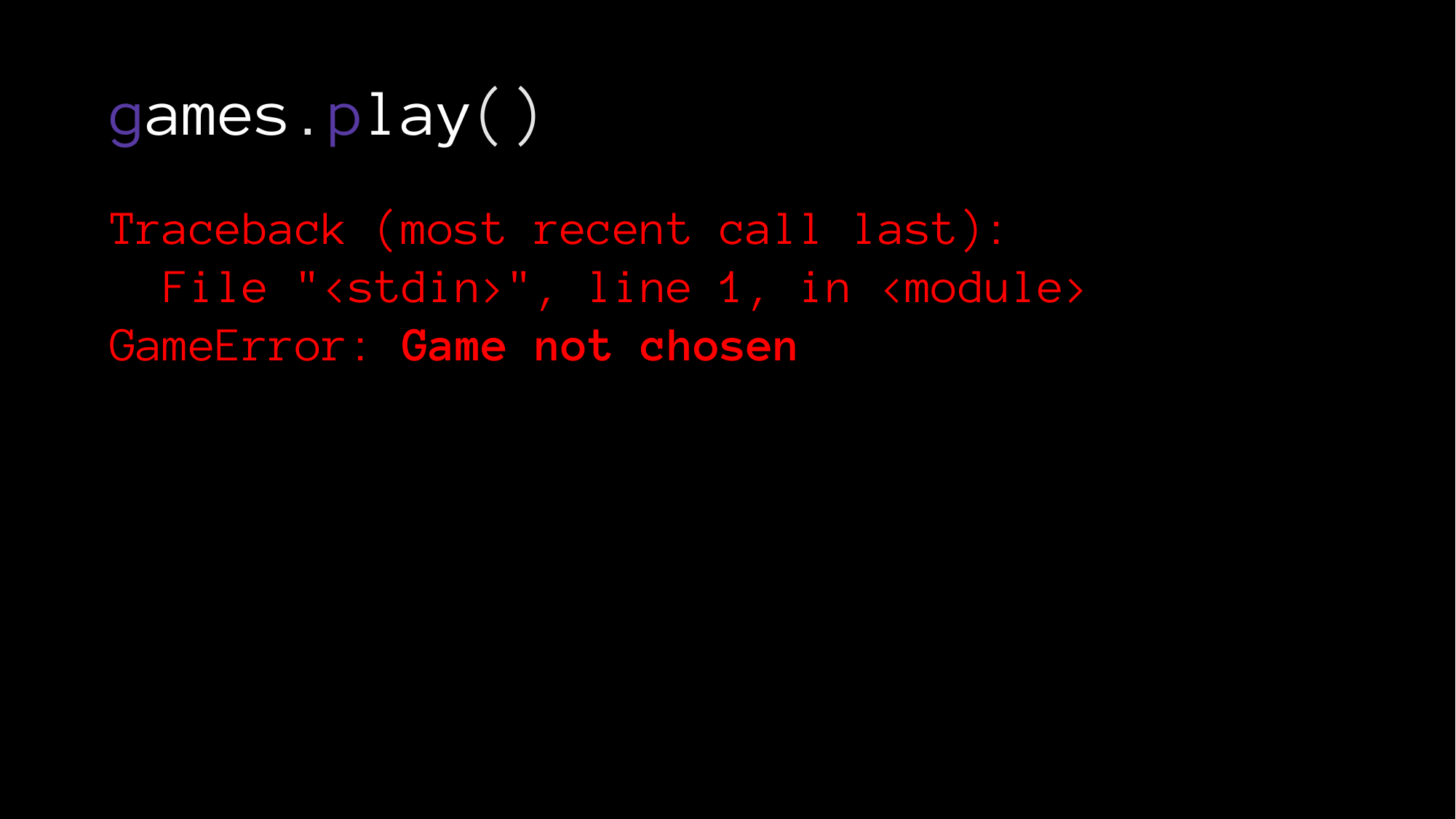

# games.play()
Traceback (most recent call last):
  File "<stdin>", line 1, in <module>
GameError: Game not chosen